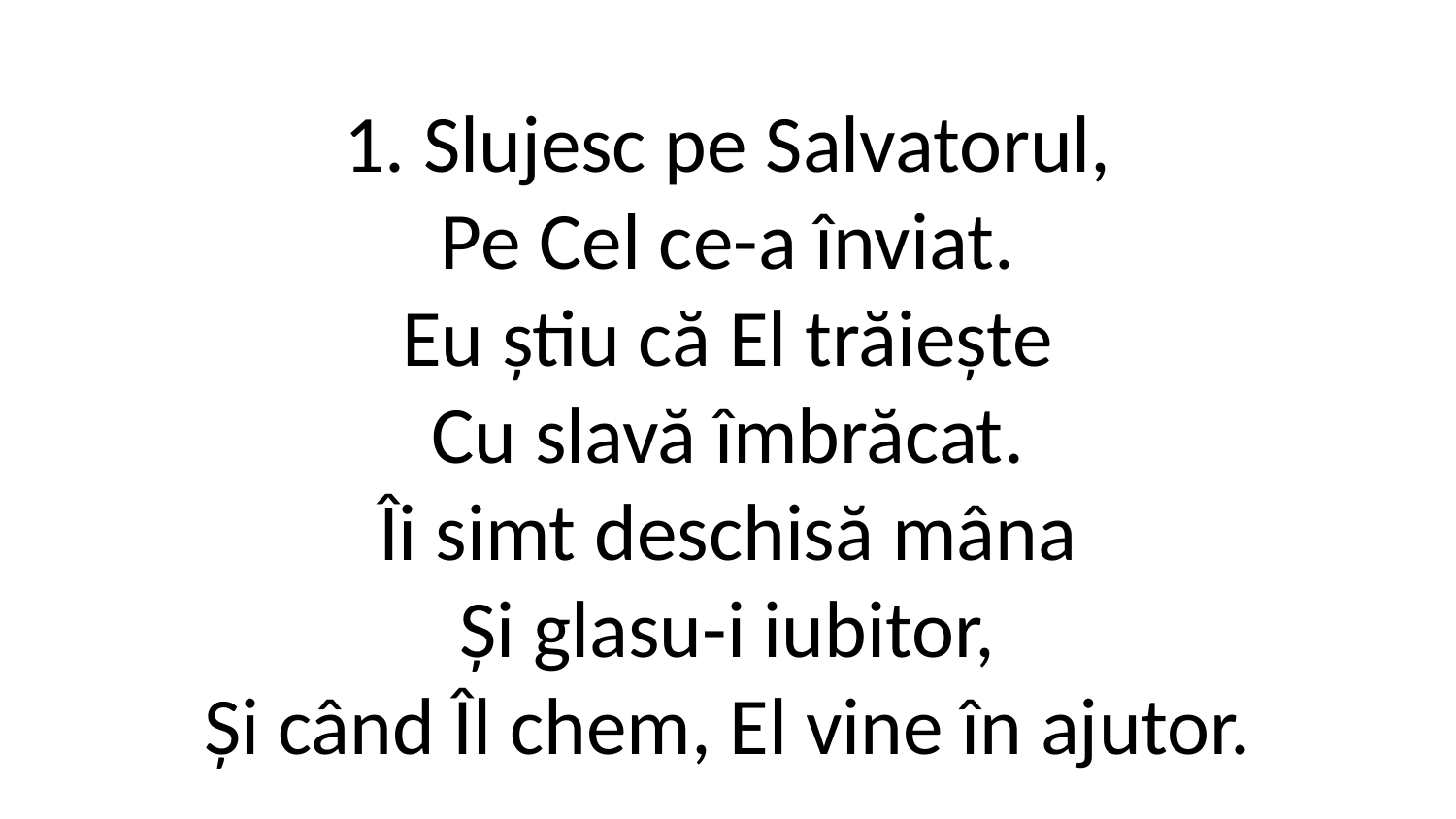

1. Slujesc pe Salvatorul,
Pe Cel ce-a înviat.
Eu știu că El trăiește
Cu slavă îmbrăcat.
Îi simt deschisă mâna
Și glasu-i iubitor,
Și când Îl chem, El vine în ajutor.